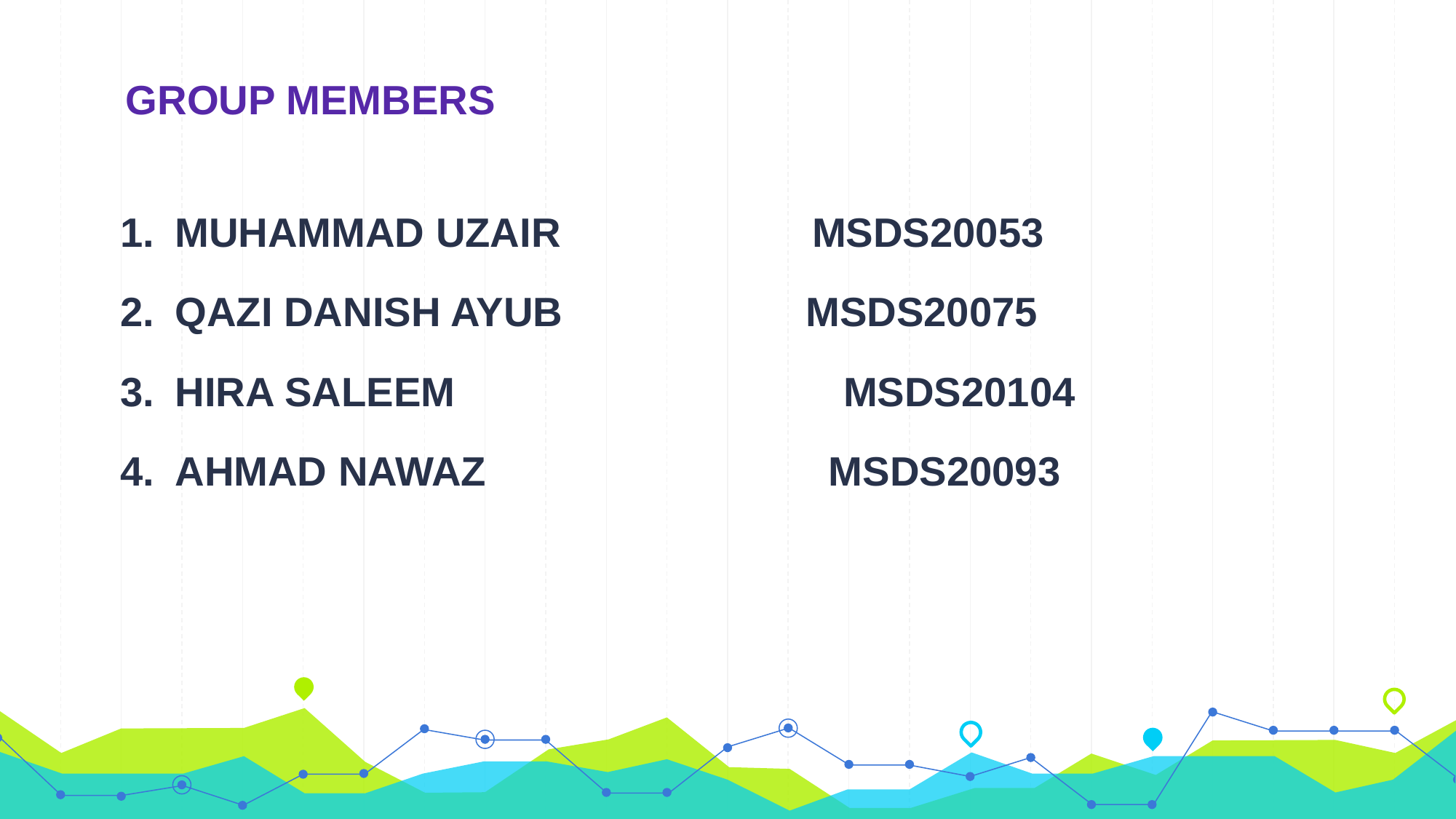

GROUP MEMBERS

MUHAMMAD UZAIR                      MSDS20053
QAZI DANISH AYUB 	                 MSDS20075
HIRA SALEEM                                  MSDS20104
AHMAD NAWAZ                              MSDS20093